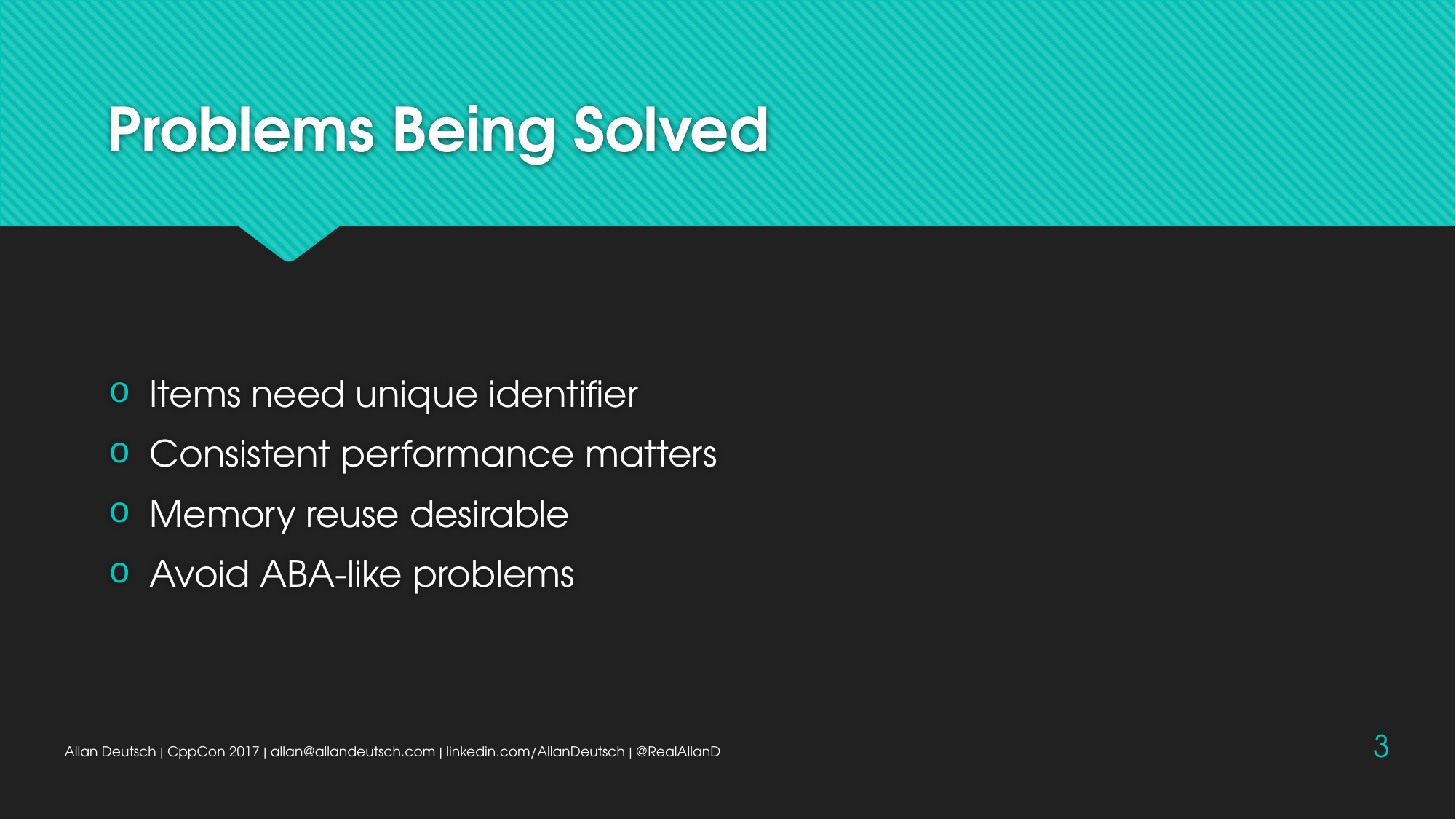

# Problems Being Solved
Items need unique identifier
Consistent performance matters
Memory reuse desirable
Avoid ABA-like problems
3
Allan Deutsch | CppCon 2017 | allan@allandeutsch.com | linkedin.com/AllanDeutsch | @RealAllanD